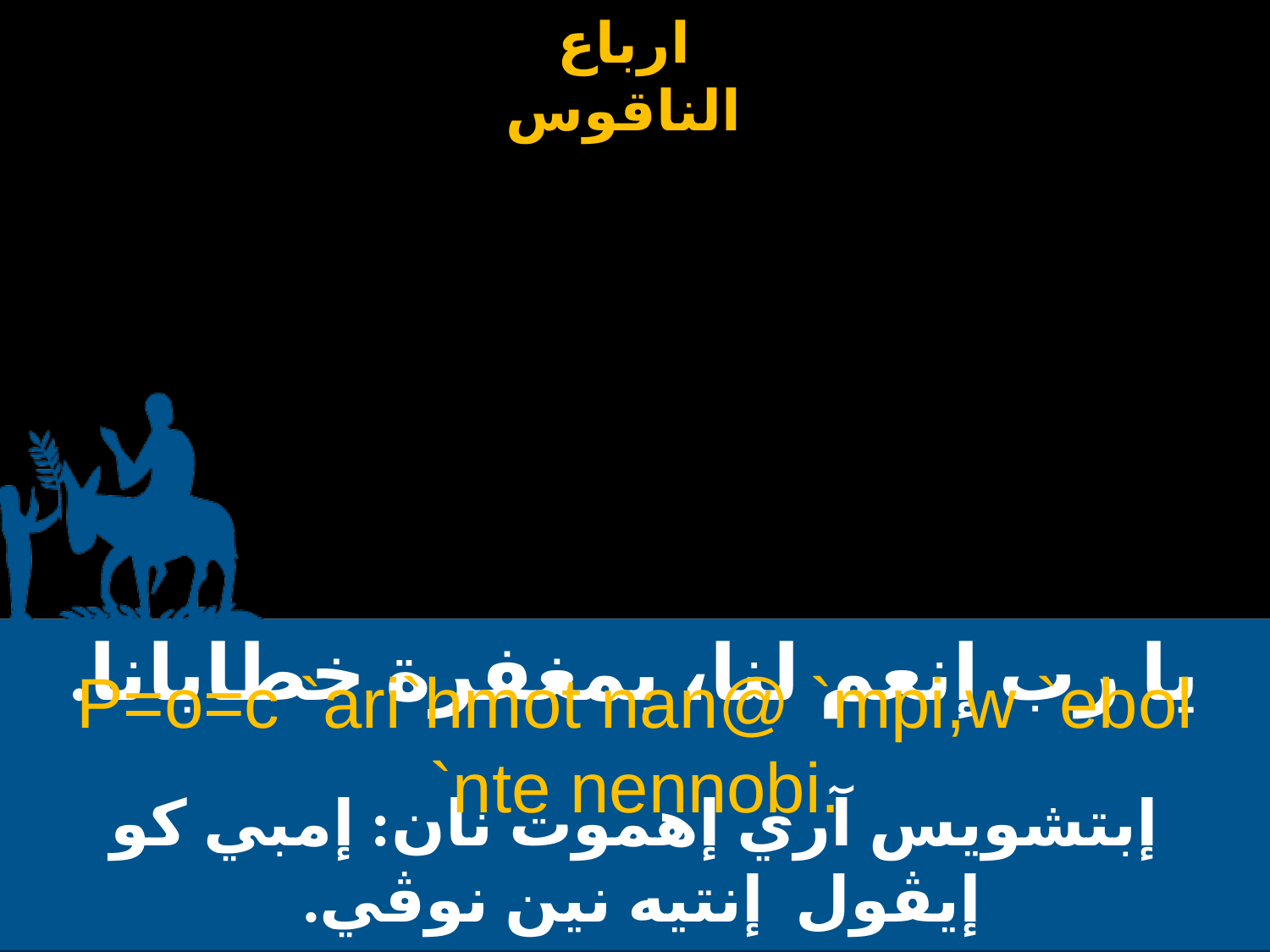

# يا رب إنعم لنا، بمغفرة خطايانا.
P=o=c `ari`hmot nan@ `mpi,w `ebol `nte nennobi.
إبتشويس آري إهموت نان: إمبي كو إيڤول  إنتيه نين نوڤي.